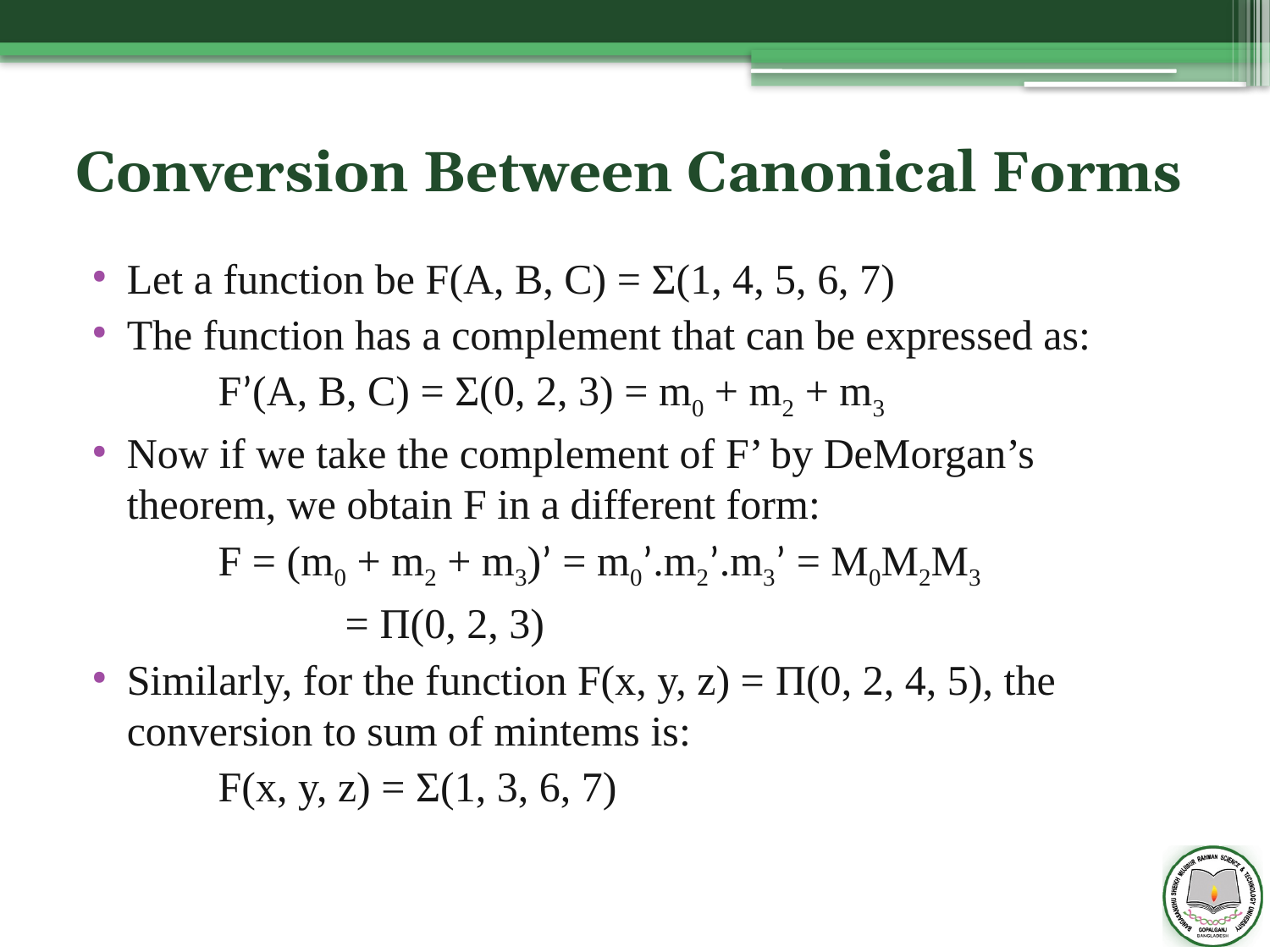

# Conversion Between Canonical Forms
Let a function be F(A, B, C) = Ʃ(1, 4, 5, 6, 7)
The function has a complement that can be expressed as:
	F’(A, B, C) = Ʃ(0, 2, 3) = m0 + m2 + m3
Now if we take the complement of F’ by DeMorgan’s theorem, we obtain F in a different form:
	F = (m0 + m2 + m3)’ = m0’.m2’.m3’ = M0M2M3
		= Π(0, 2, 3)
Similarly, for the function F(x, y, z) = Π(0, 2, 4, 5), the conversion to sum of mintems is:
	F(x, y, z) = Ʃ(1, 3, 6, 7)